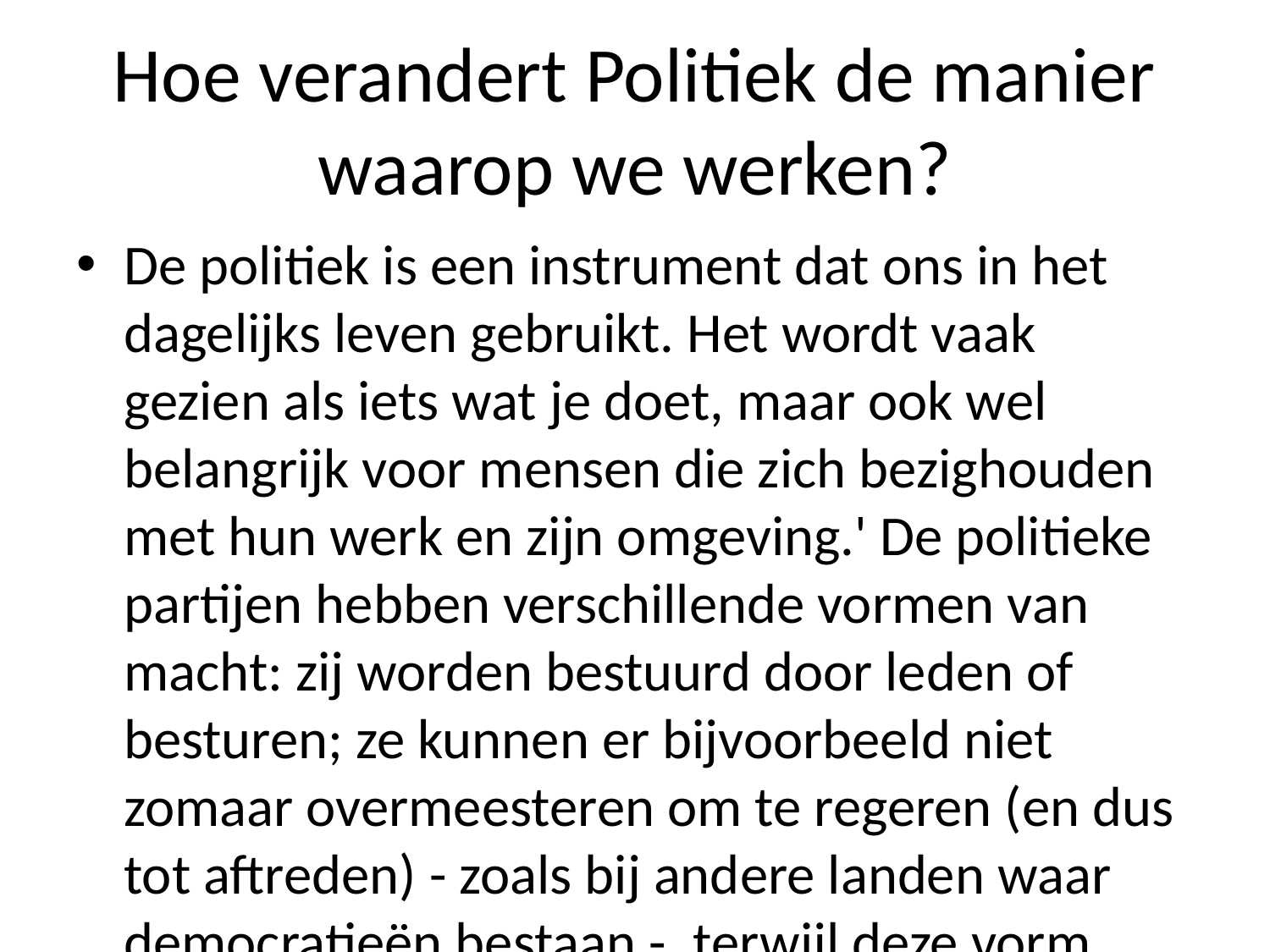

# Hoe verandert Politiek de manier waarop we werken?
De politiek is een instrument dat ons in het dagelijks leven gebruikt. Het wordt vaak gezien als iets wat je doet, maar ook wel belangrijk voor mensen die zich bezighouden met hun werk en zijn omgeving.' De politieke partijen hebben verschillende vormen van macht: zij worden bestuurd door leden of besturen; ze kunnen er bijvoorbeeld niet zomaar overmeesteren om te regeren (en dus tot aftreden) - zoals bij andere landen waar democratieën bestaan -, terwijl deze vorm daarvan geen enkel belang heeft gehad aan onze samenleving."Het gaat erom hoe wij omgaan", zegt Van der Laan op NPO Radio 1-programma's 'Publieke Omroep'. "We moeten meer samenwerken dan ooit tevoren gedacht.""Ik heb nooit zo'n idee waarom ik dit doe," reageert hij tegen NUjij".Wat betreft Nederland zelf?"Als jij hier bent opgegroeid was mijn vader nog altijd heel liberaal geweest toen daar kwam wonen!"Van den Berg vindt nu juist veel minder vrijheid nodig omdat politici steeds vaker naar buiten gaan kijken wanneer